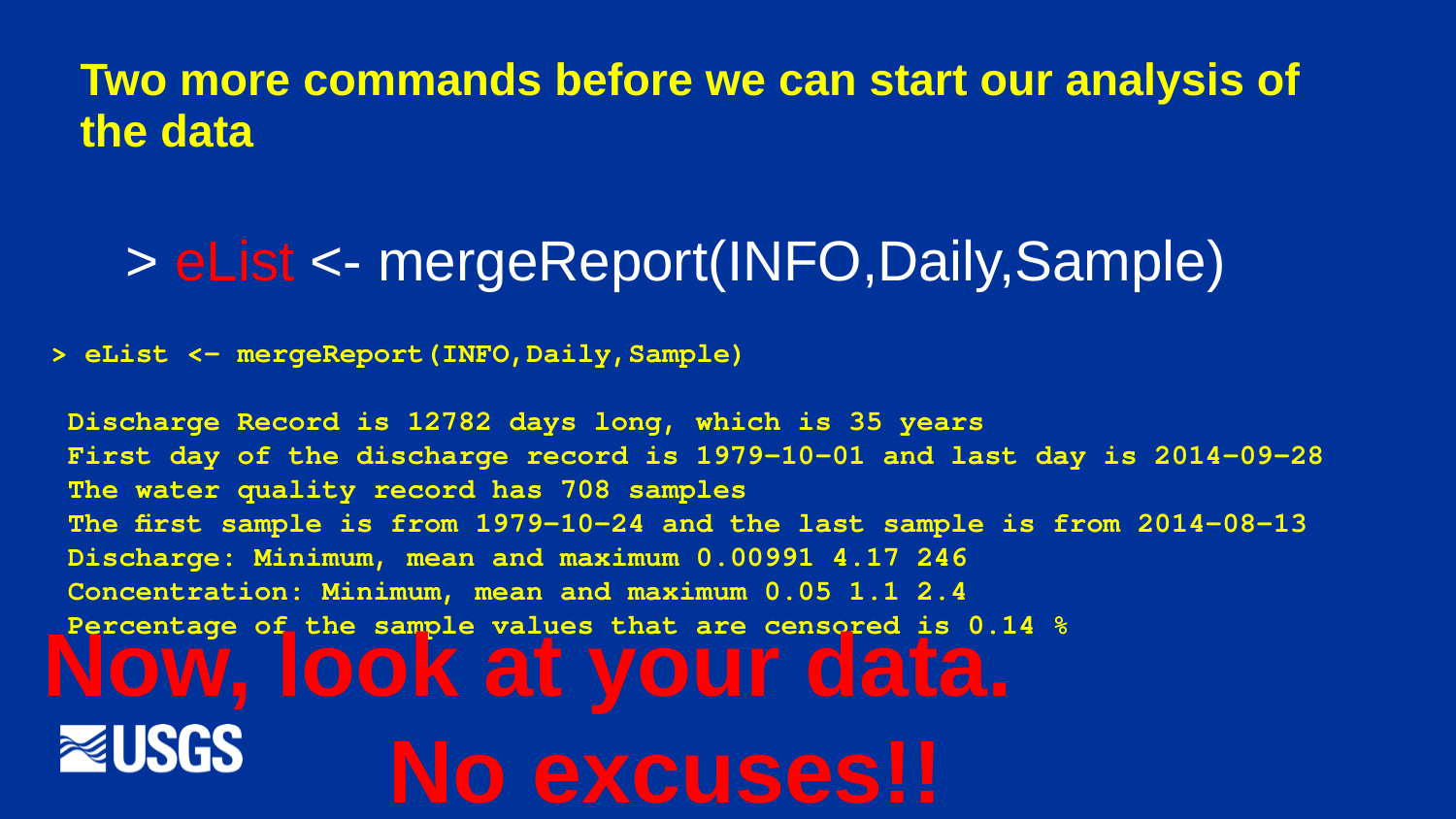

# Two more commands before we can start our analysis of the data
> eList <- mergeReport(INFO,Daily,Sample)
> eList <- mergeReport(INFO,Daily,Sample)

 Discharge Record is 12782 days long, which is 35 years
 First day of the discharge record is 1979-10-01 and last day is 2014-09-28
 The water quality record has 708 samples
 The first sample is from 1979-10-24 and the last sample is from 2014-08-13
 Discharge: Minimum, mean and maximum 0.00991 4.17 246
 Concentration: Minimum, mean and maximum 0.05 1.1 2.4
 Percentage of the sample values that are censored is 0.14 %
Now, look at your data.
              No excuses!!